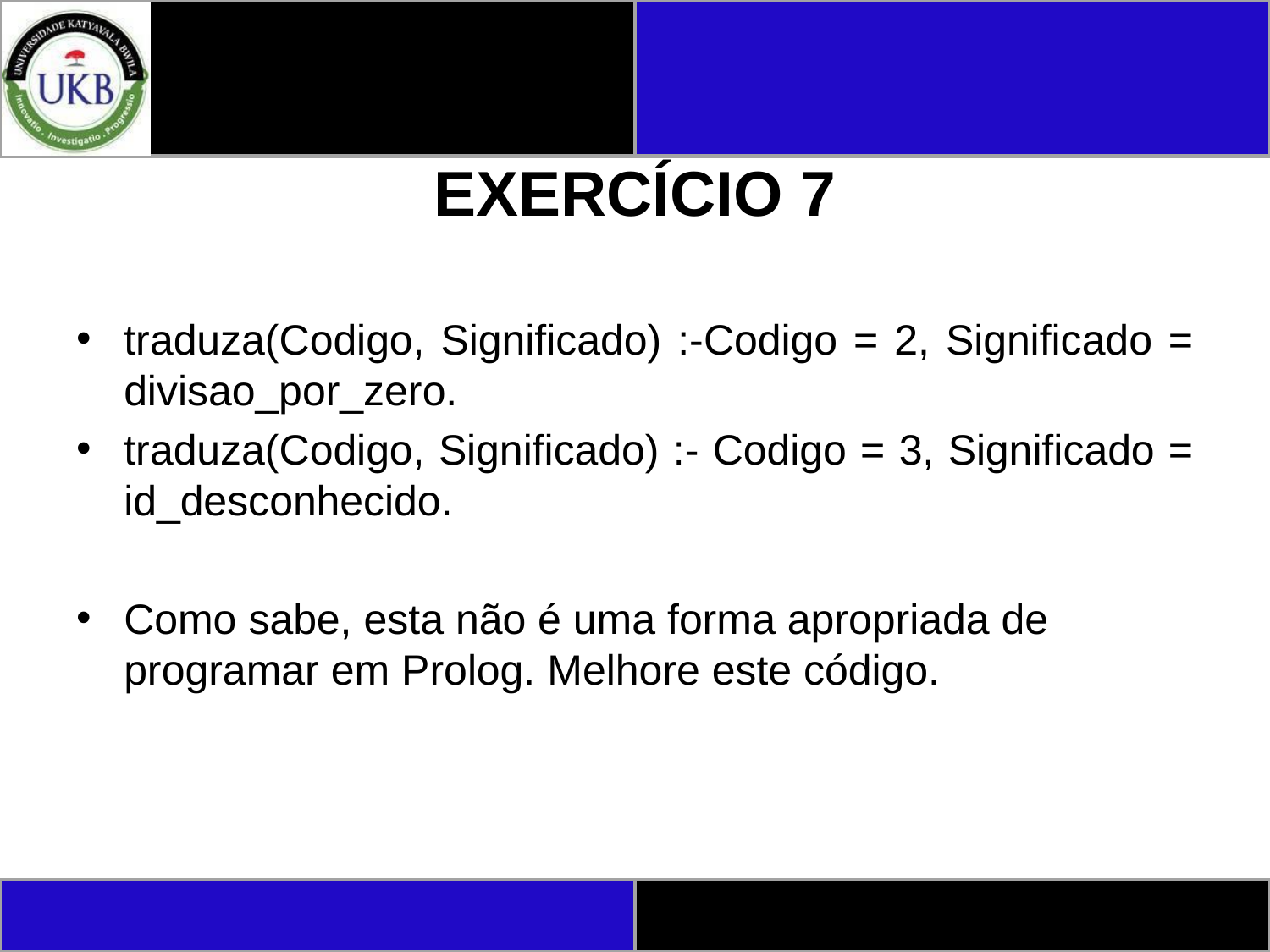

# EXERCÍCIO 7
traduza(Codigo, Significado) :-Codigo = 2, Significado = divisao_por_zero.
traduza(Codigo, Significado) :- Codigo = 3, Significado = id_desconhecido.

Como sabe, esta não é uma forma apropriada de programar em Prolog. Melhore este código.